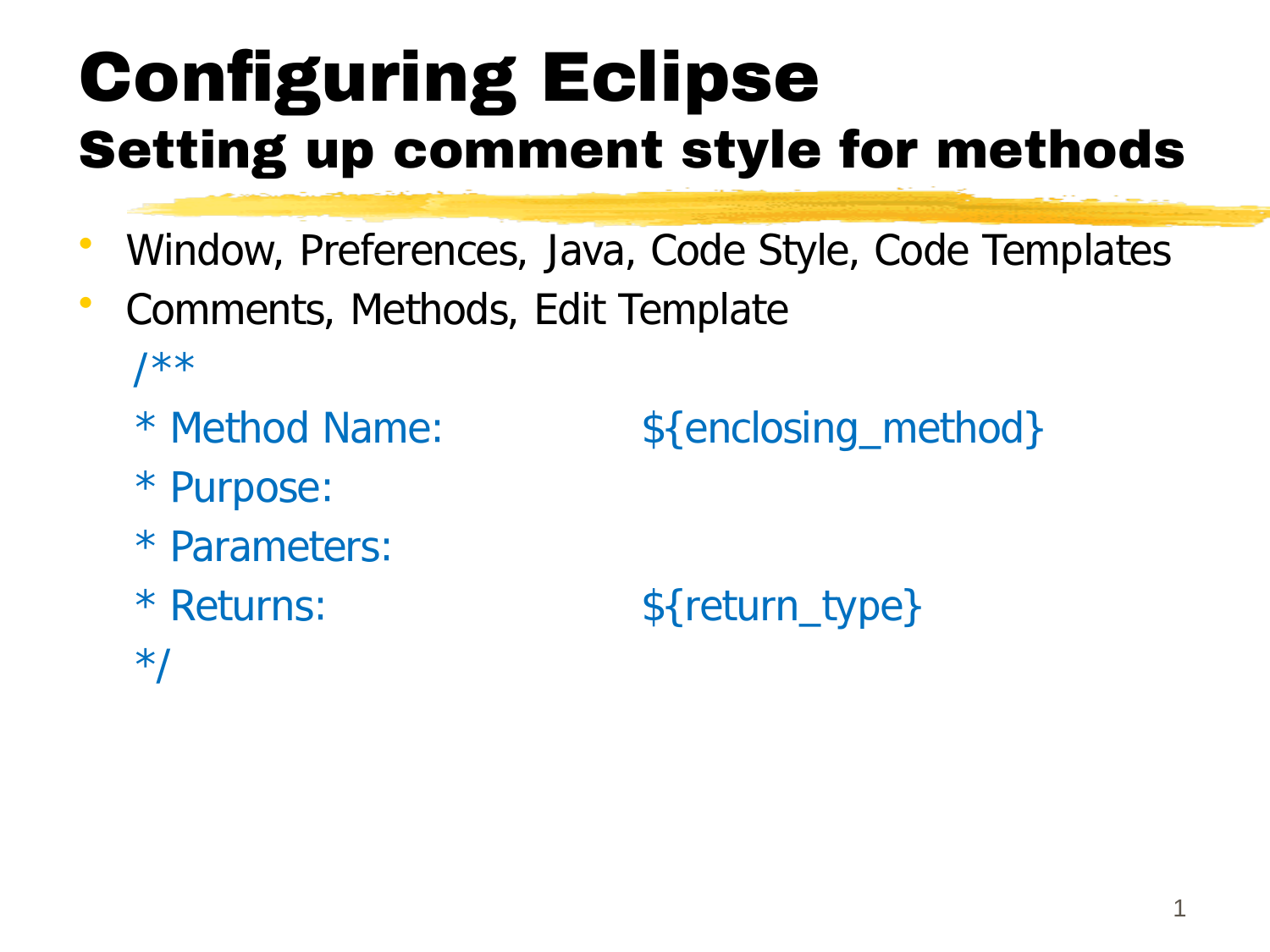

# Configuring Eclipse Setting up comment style for methods
Window, Preferences, Java, Code Style, Code Templates
Comments, Methods, Edit Template
/**
* Method Name:		${enclosing_method}
* Purpose:
* Parameters:
* Returns:			${return_type}
*/

1